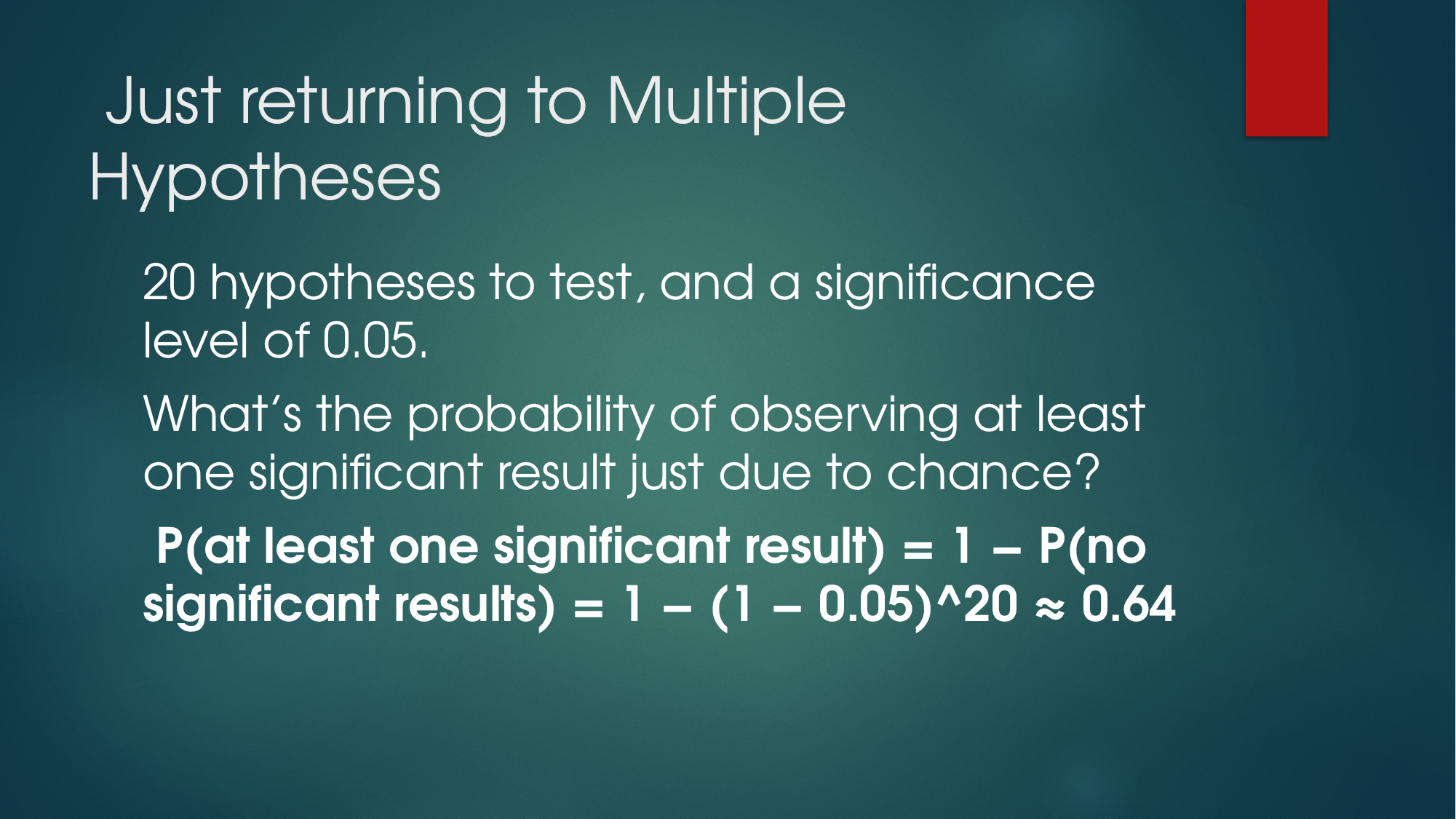

# Just returning to Multiple Hypotheses
20 hypotheses to test, and a significance level of 0.05.
What’s the probability of observing at least one significant result just due to chance?
 P(at least one significant result) = 1 − P(no significant results) = 1 − (1 − 0.05)^20 ≈ 0.64